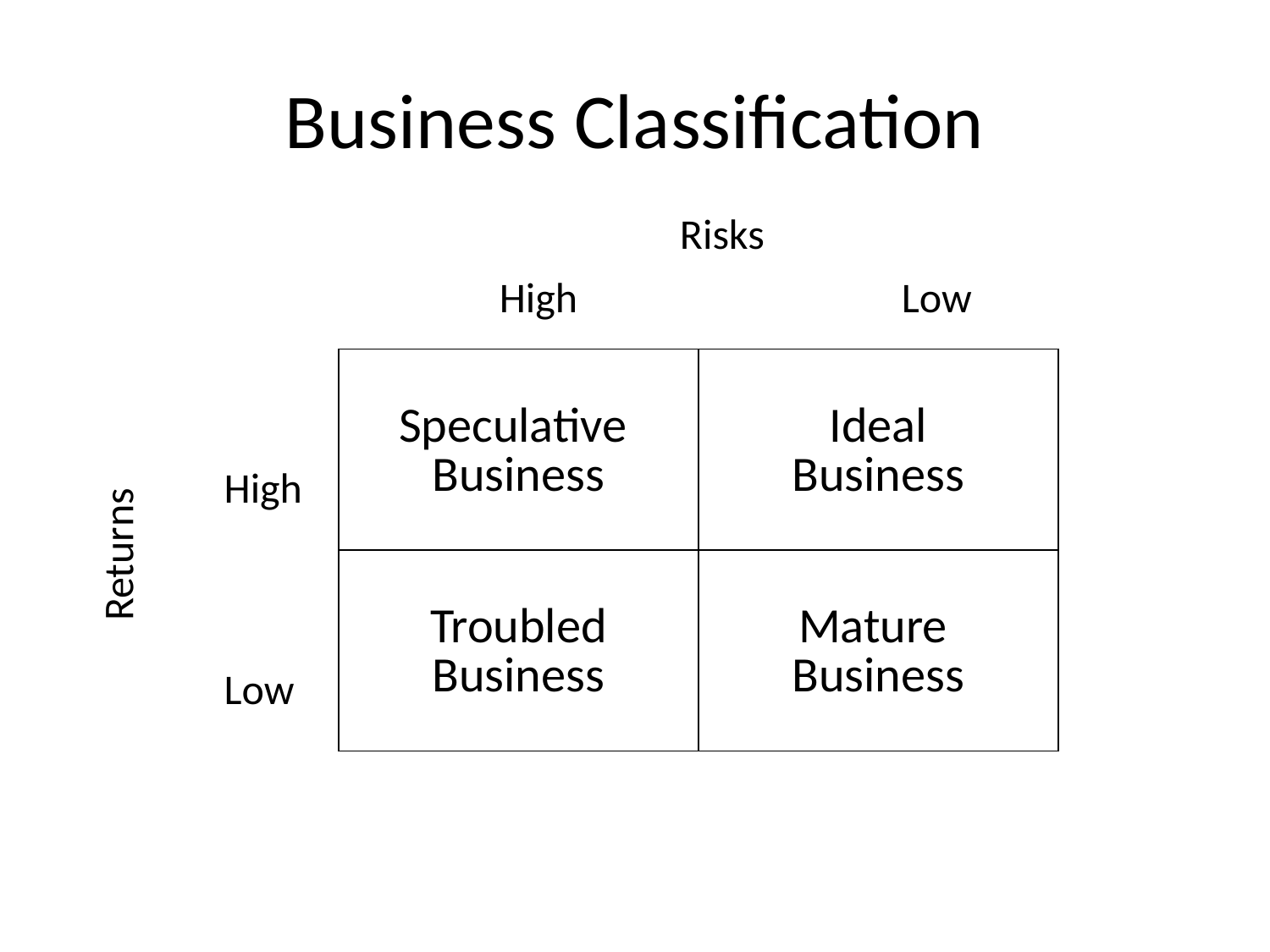

# Business Classification
Risks
High
Low
| Speculative Business | Ideal Business |
| --- | --- |
| Troubled Business | Mature Business |
High
Returns
Low